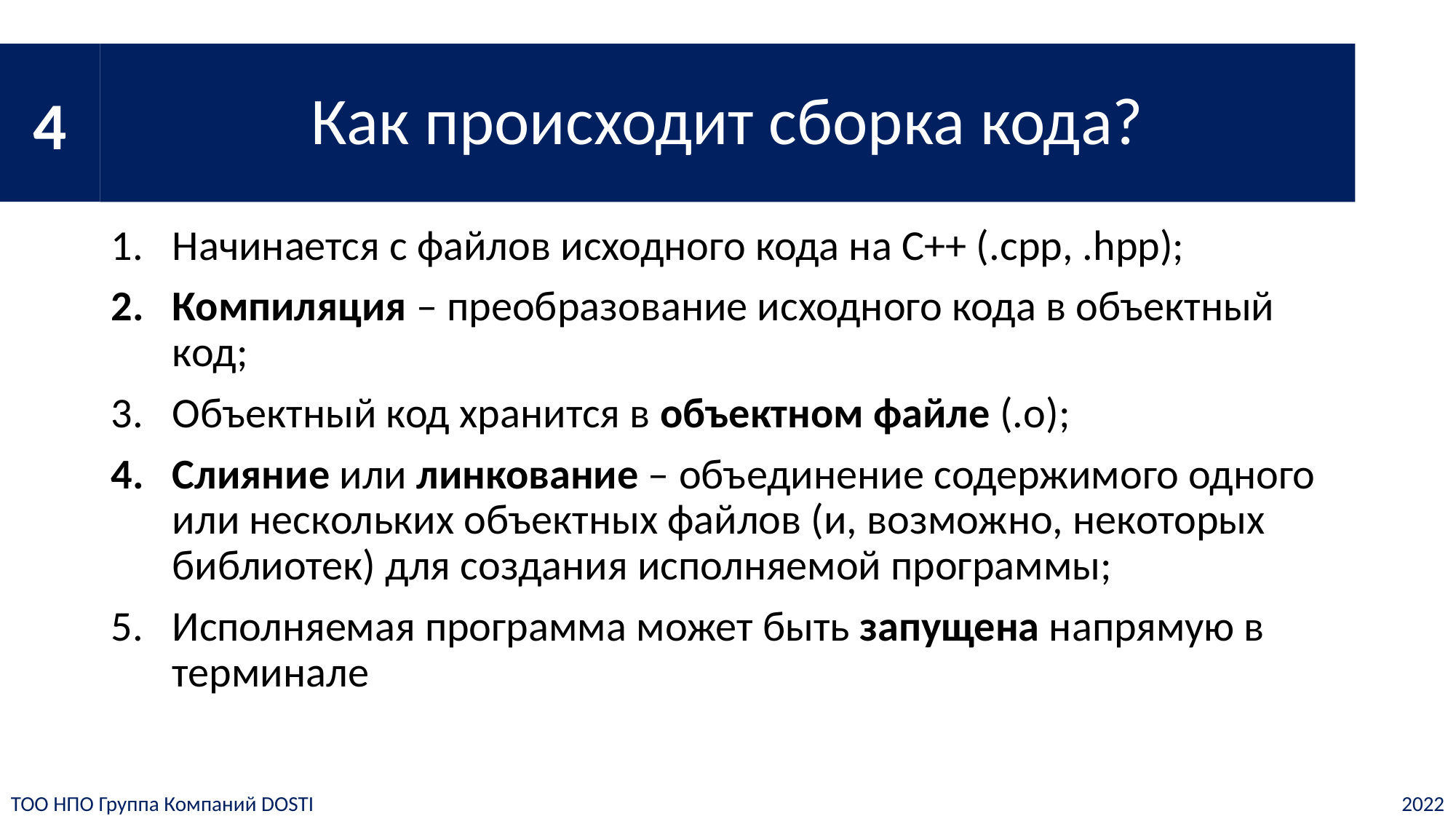

4
# Как происходит сборка кода?
Начинается с файлов исходного кода на C++ (.cpp, .hpp);
Компиляция – преобразование исходного кода в объектный код;
Объектный код хранится в объектном файле (.o);
Слияние или линкование – объединение содержимого одного или нескольких объектных файлов (и, возможно, некоторых библиотек) для создания исполняемой программы;
Исполняемая программа может быть запущена напрямую в терминале
ТОО НПО Группа Компаний DOSTI
2022